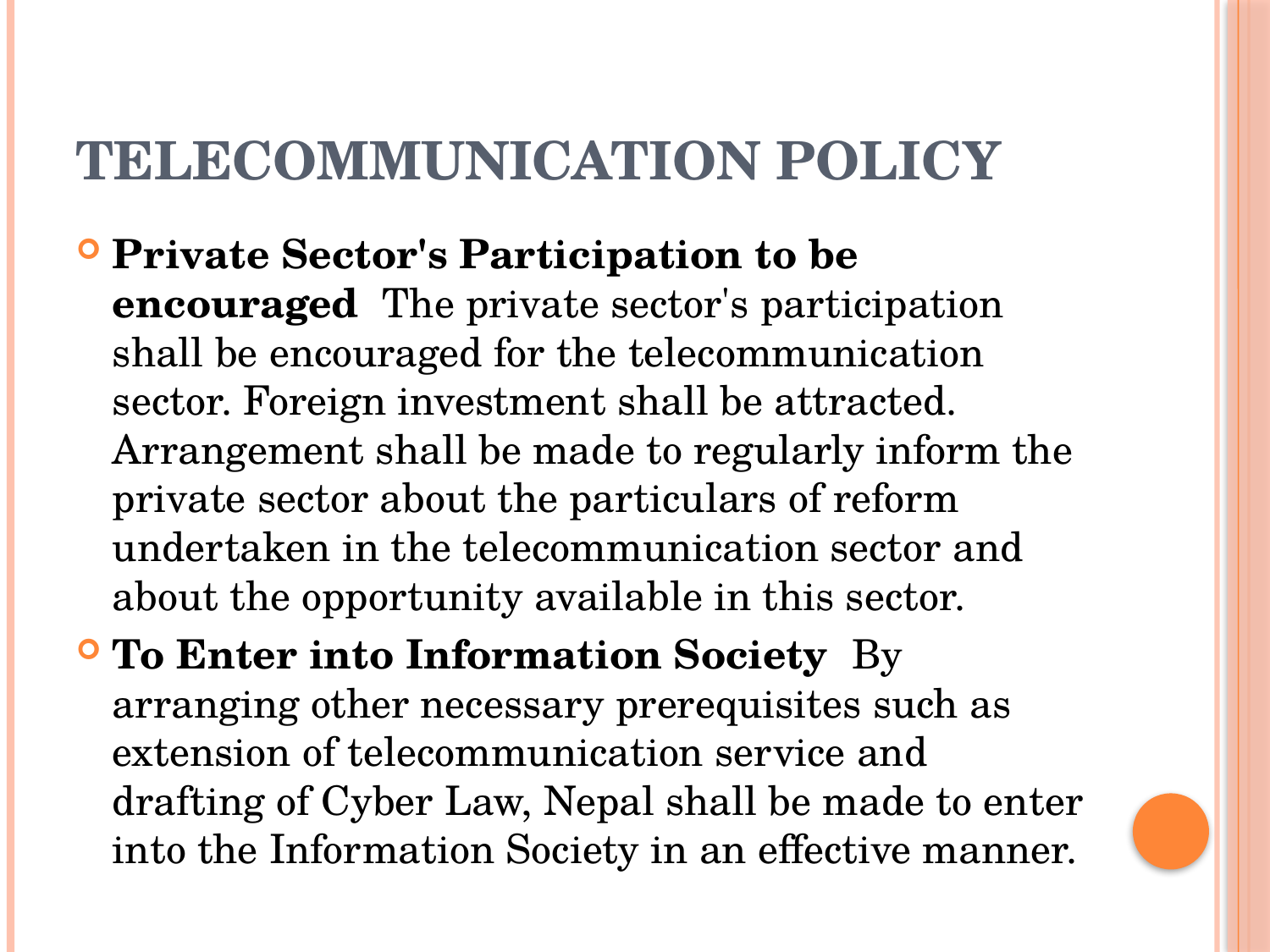

# Telecommunication Policy
Private Sector's Participation to be encouraged  The private sector's participation shall be encouraged for the telecommunication sector. Foreign investment shall be attracted. Arrangement shall be made to regularly inform the private sector about the particulars of reform undertaken in the telecommunication sector and about the opportunity available in this sector.
To Enter into Information Society  By arranging other necessary prerequisites such as extension of telecommunication service and drafting of Cyber Law, Nepal shall be made to enter into the Information Society in an effective manner.